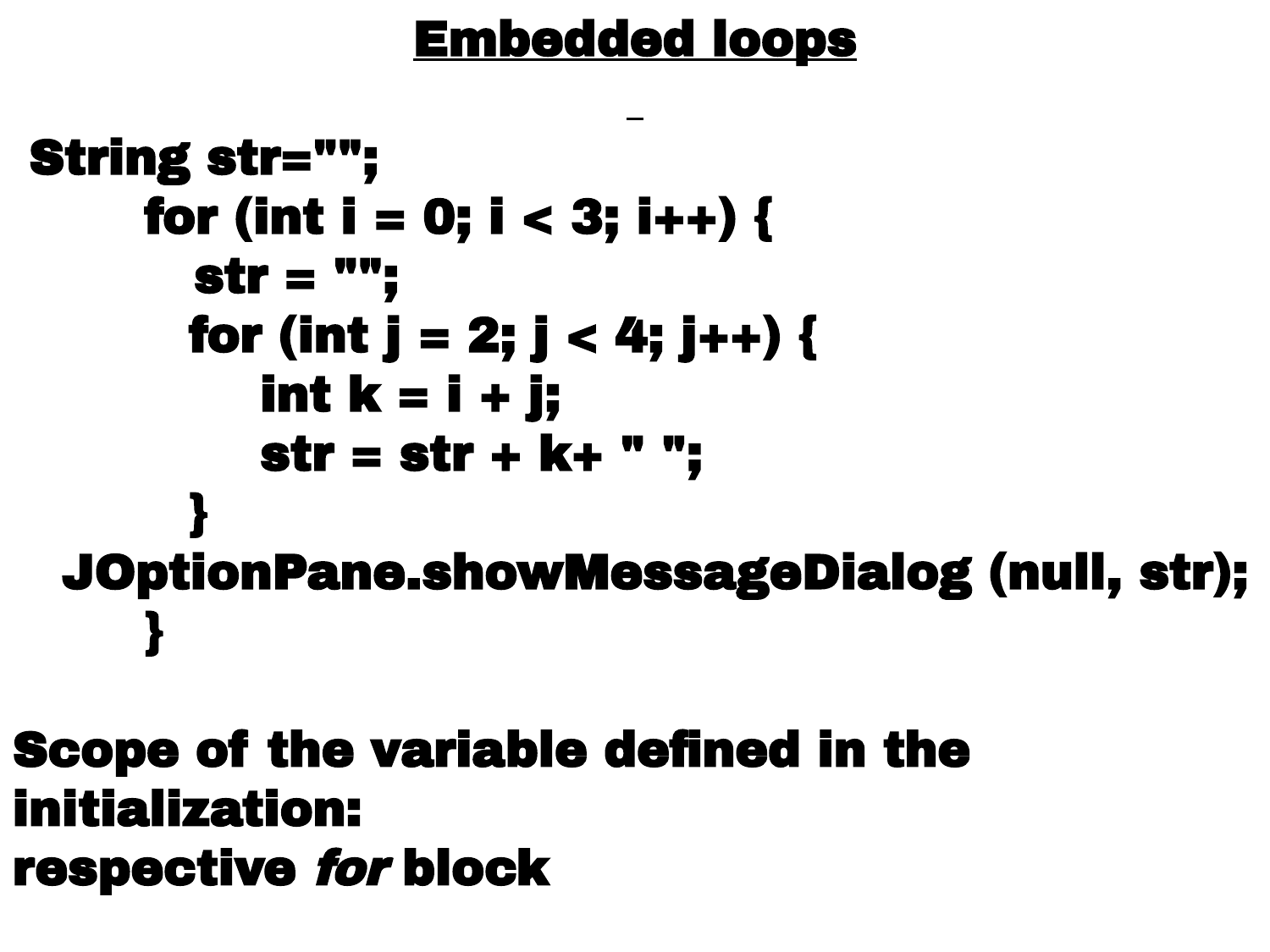

Embedded loops

 String str="";
        for (int i = 0; i < 3; i++) {
           str = "";
	   for (int j = 2; j < 4; j++) {
               int k = i + j;
               str = str + k+ " ";
	   }
   JOptionPane.showMessageDialog (null, str);
        }

Scope of the variable defined in the initialization:
respective for block